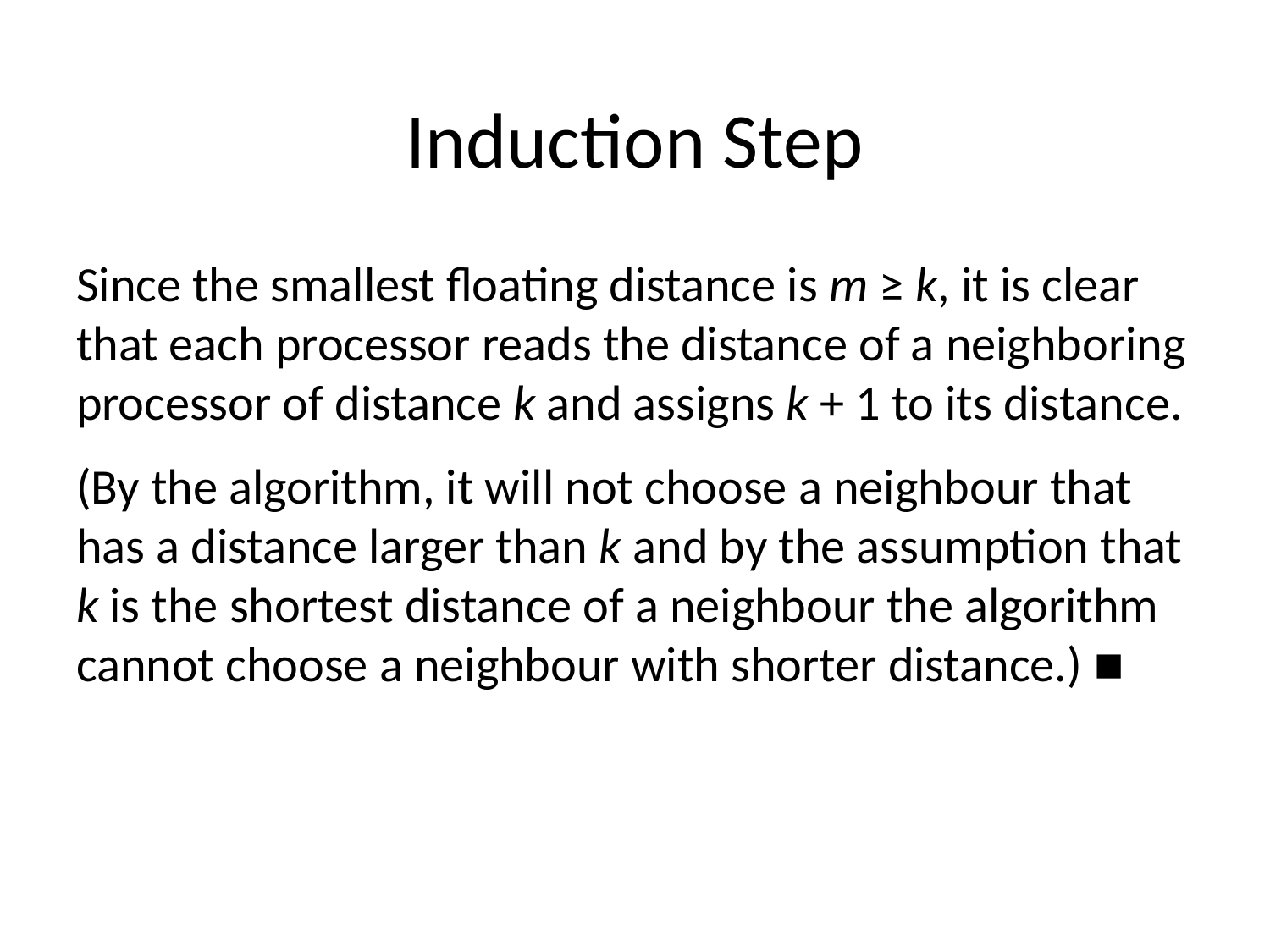

# Induction Step
Since the smallest floating distance is m ≥ k, it is clear that each processor reads the distance of a neighboring processor of distance k and assigns k + 1 to its distance.
(By the algorithm, it will not choose a neighbour that has a distance larger than k and by the assumption that k is the shortest distance of a neighbour the algorithm cannot choose a neighbour with shorter distance.) ■